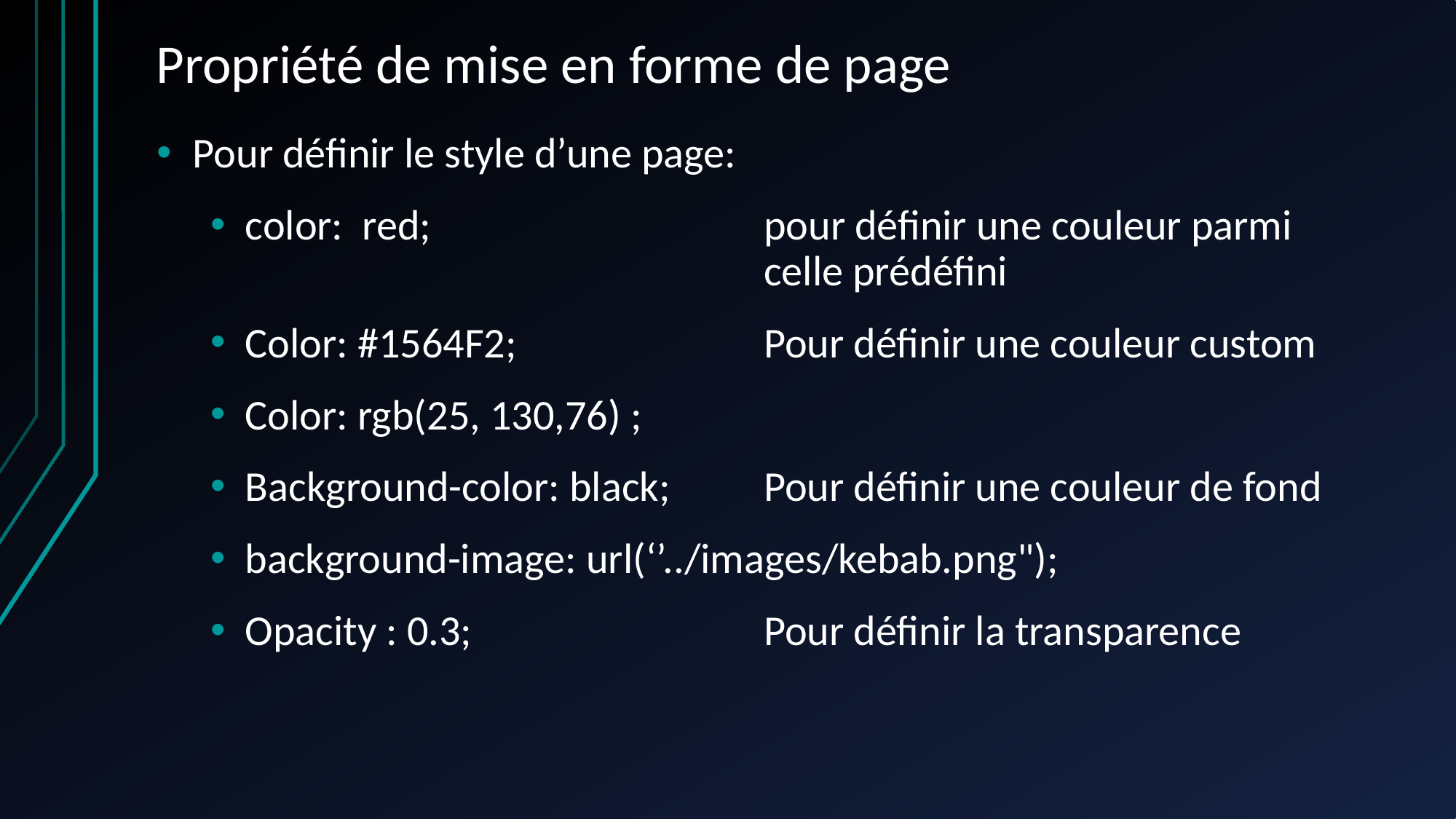

Propriété de mise en forme de page
Pour définir le style d’une page:
color:  red; 				pour définir une couleur parmi 							celle prédéfini
Color: #1564F2;			Pour définir une couleur custom
Color: rgb(25, 130,76) ;
Background-color: black; 	Pour définir une couleur de fond
background-image: url(‘’../images/kebab.png");
Opacity : 0.3; 				Pour définir la transparence